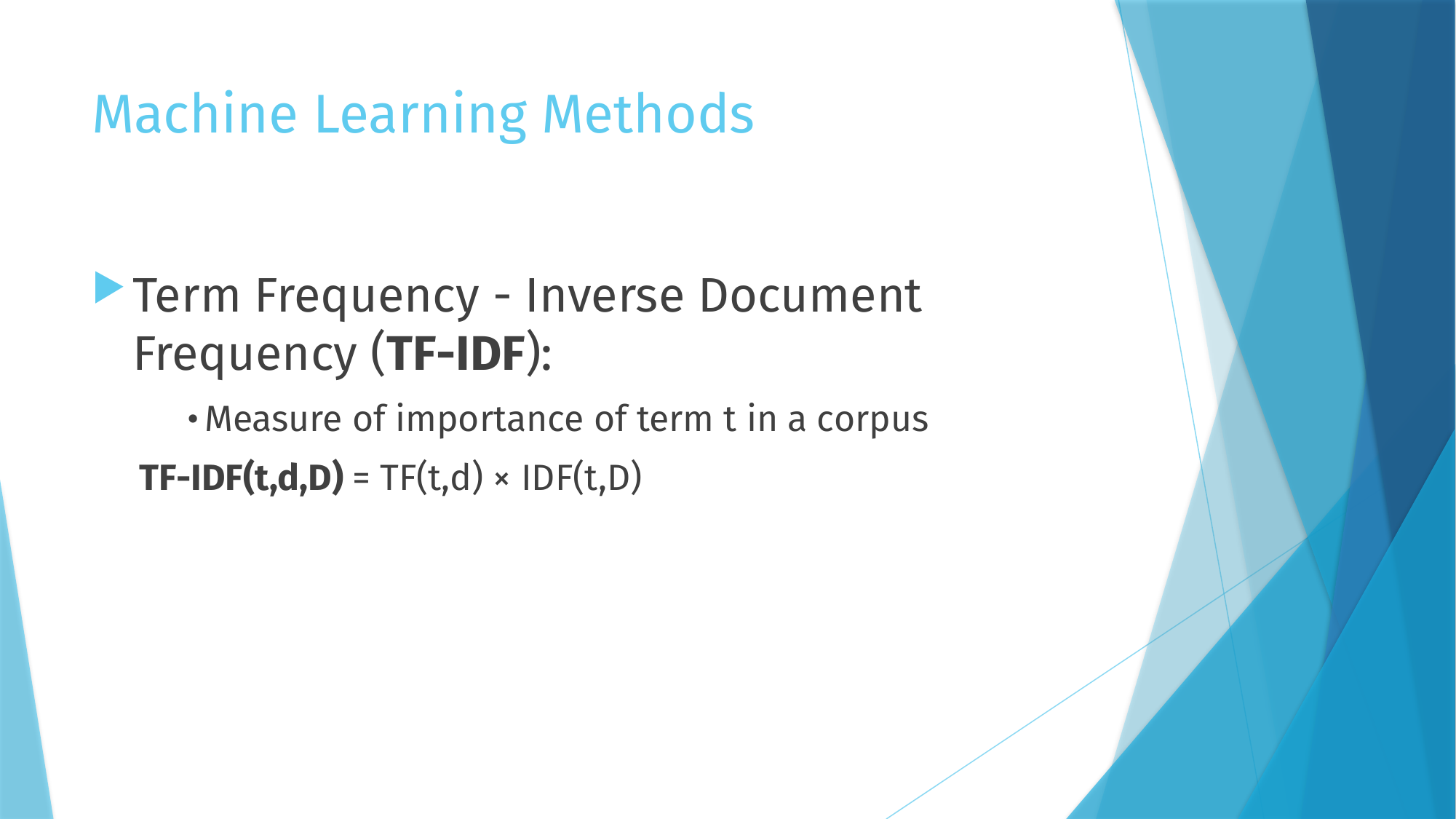

# Machine Learning Methods
Term Frequency - Inverse Document Frequency (TF-IDF):
• Measure of importance of term t in a corpus
TF-IDF(t,d,D) = TF(t,d) × IDF(t,D)